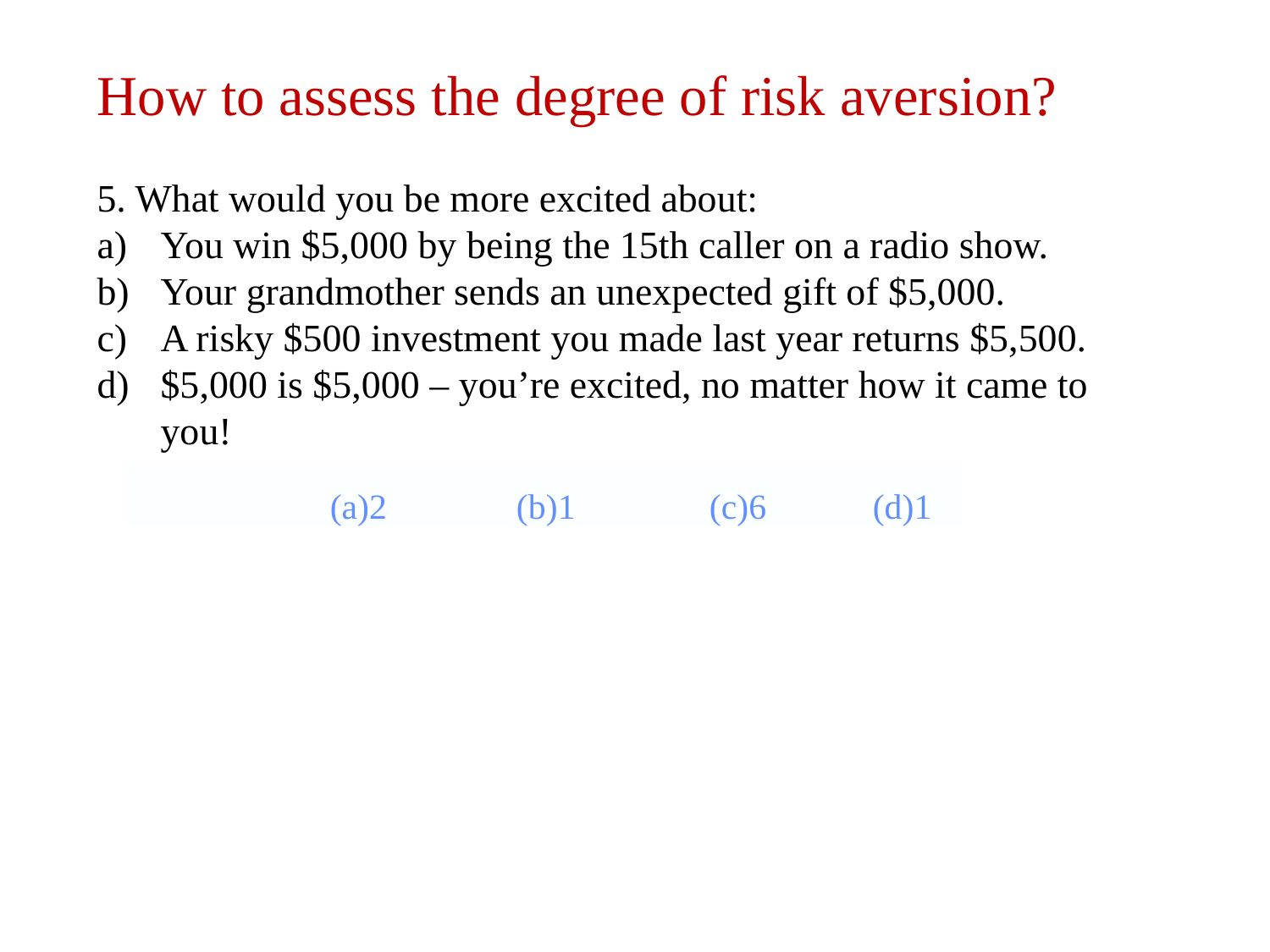

How to assess the degree of risk aversion?

5. What would you be more excited about:
You win $5,000 by being the 15th caller on a radio show.
Your grandmother sends an unexpected gift of $5,000.
A risky $500 investment you made last year returns $5,500.
$5,000 is $5,000 – you’re excited, no matter how it came to you!

|  | (a)2 | (b)1 | (c)6 | (d)1 |
| --- | --- | --- | --- | --- |